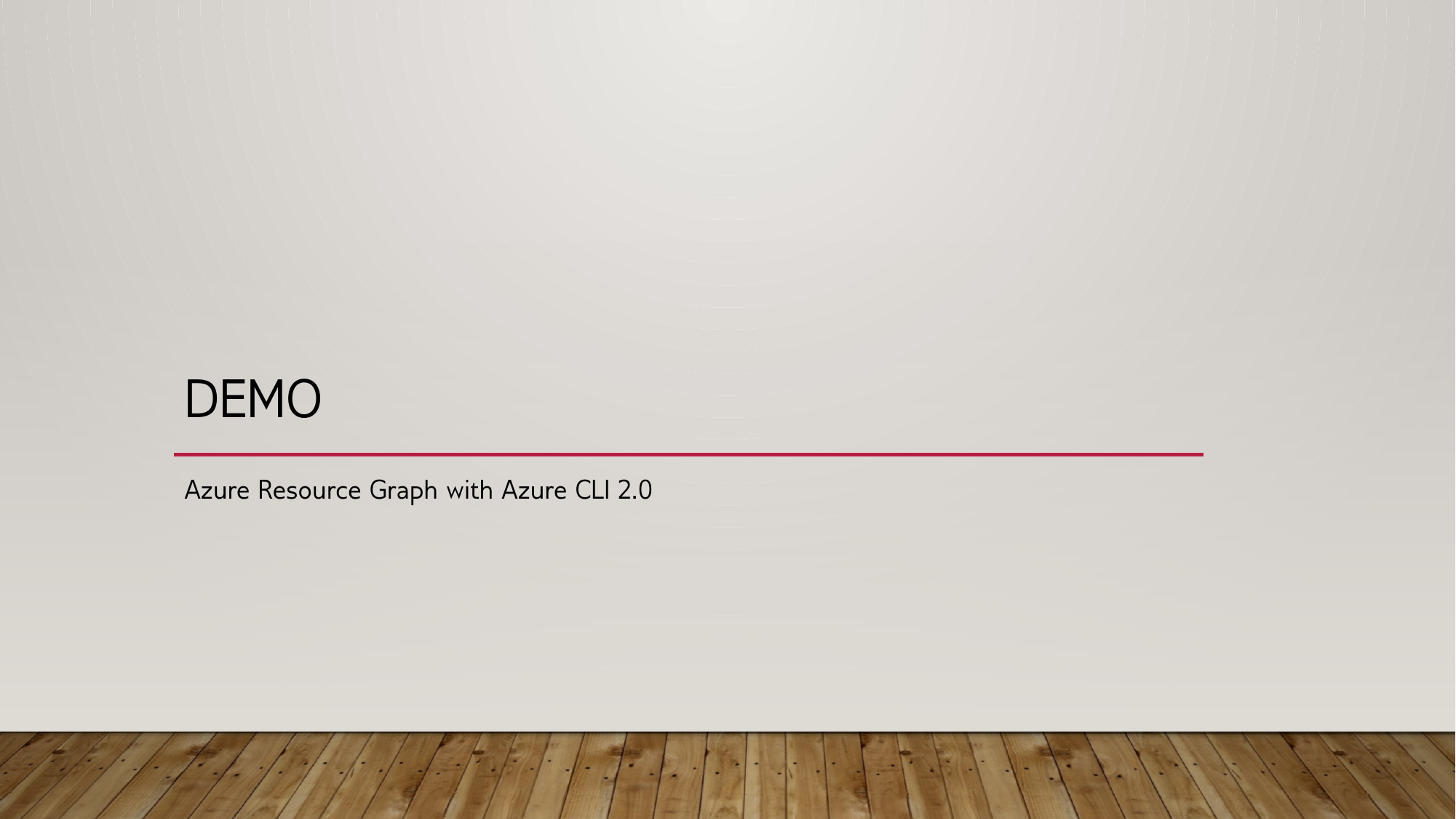

# DEMO
Azure Resource Graph with Azure CLI 2.0